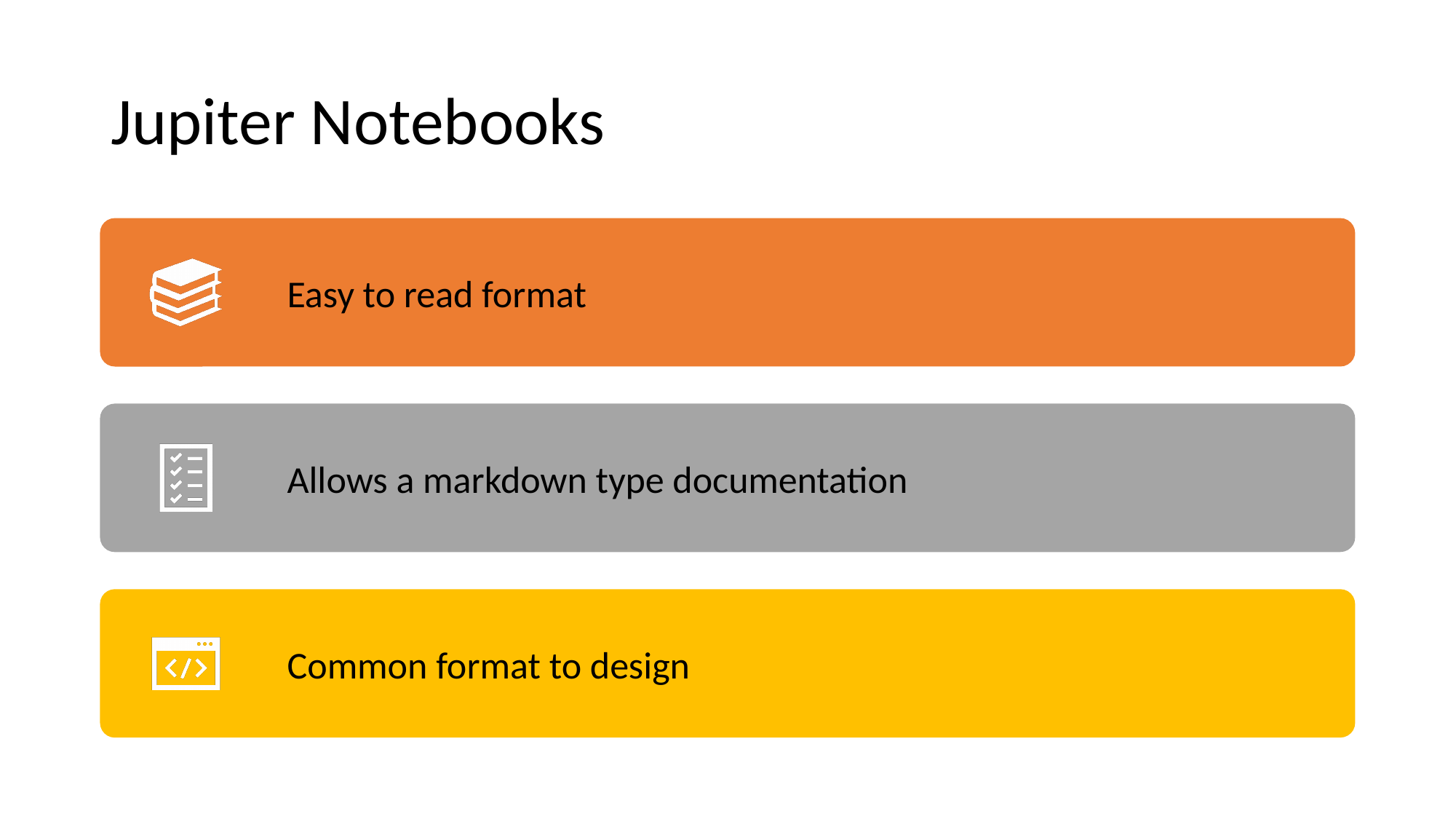

# Jupiter Notebooks
Easy to read format
Allows a markdown type documentation
Common format to design